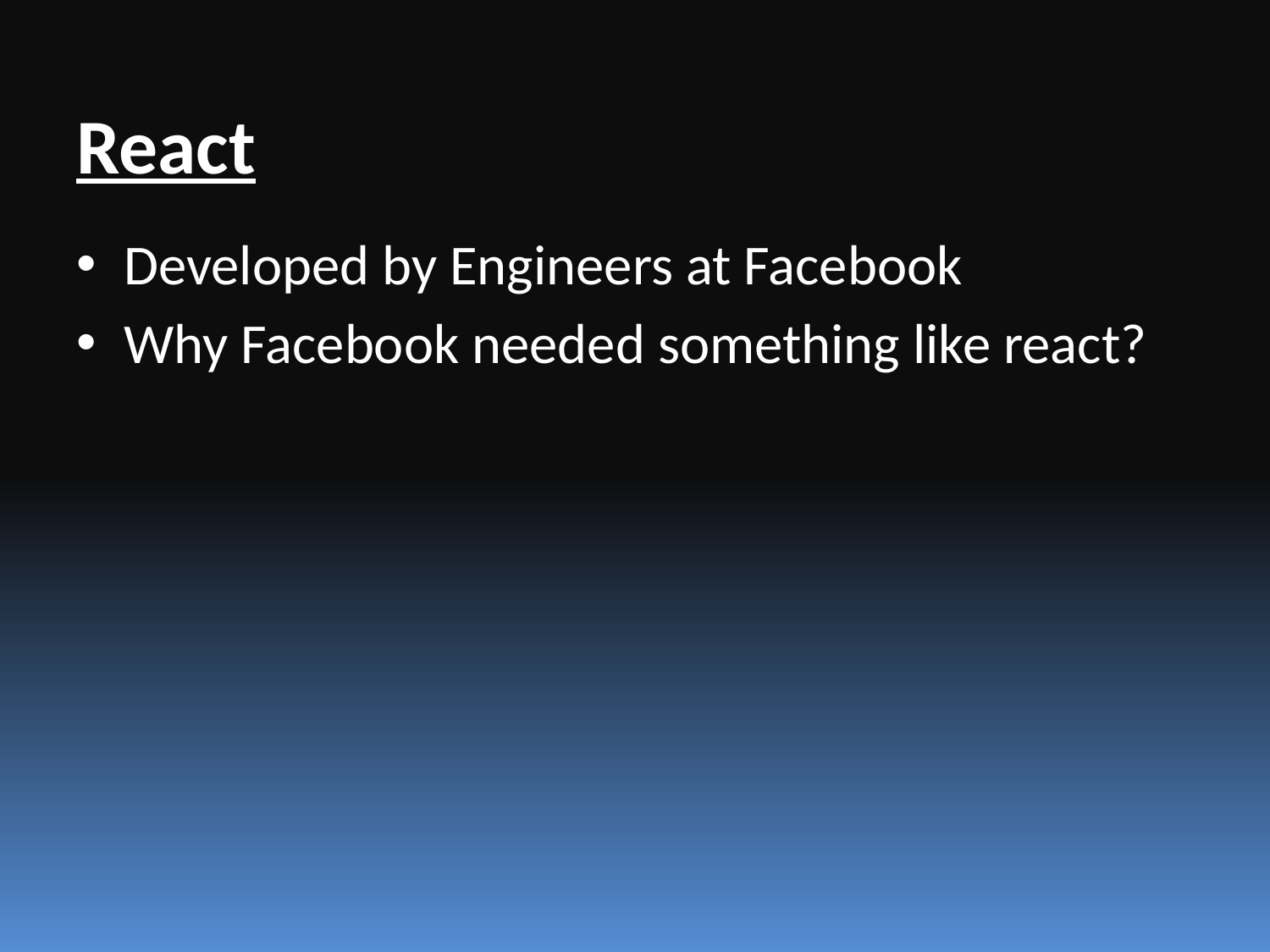

# React
Developed by Engineers at Facebook
Why Facebook needed something like react?